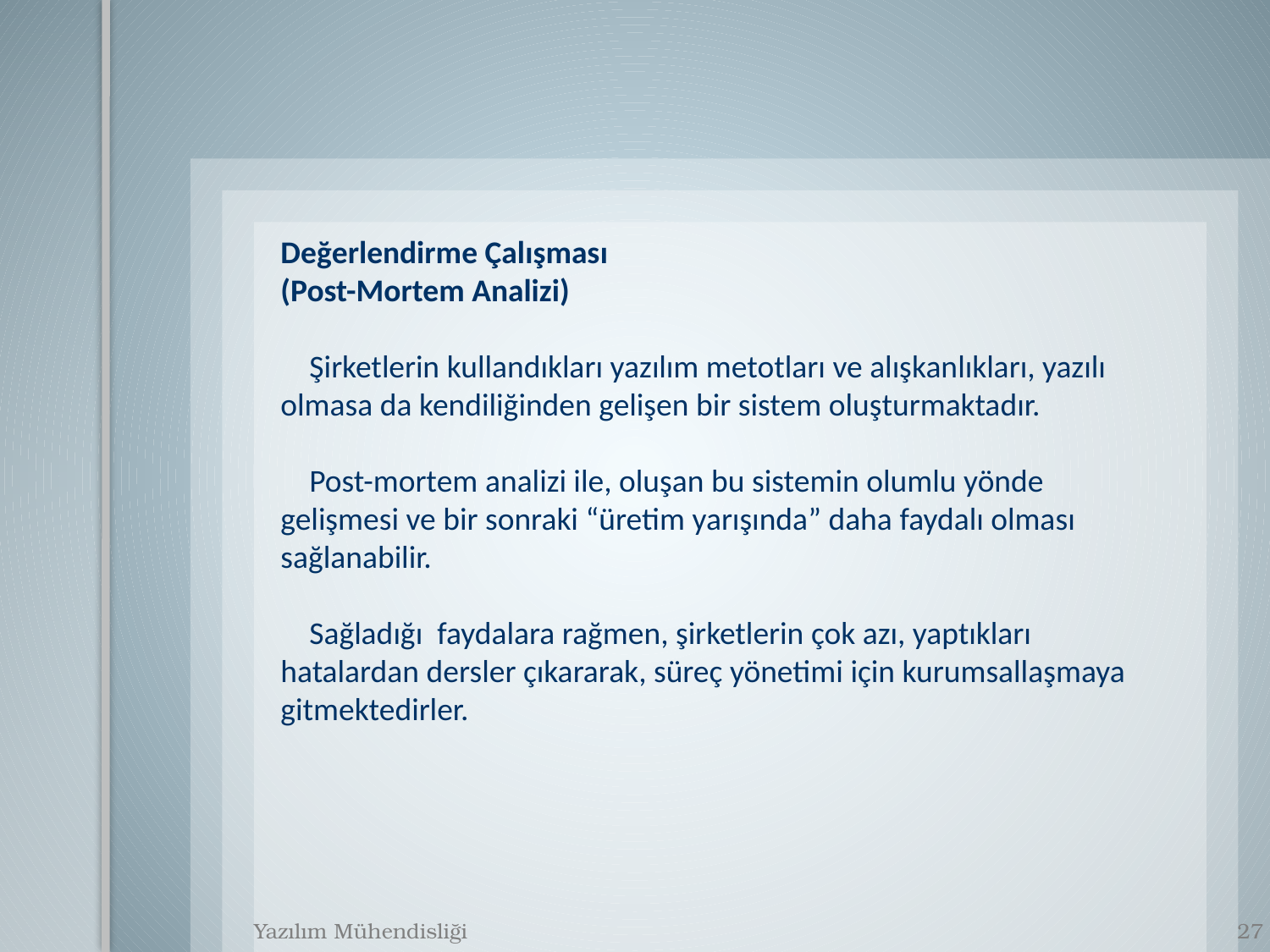

Değerlendirme Çalışması
(Post-Mortem Analizi)

    Şirketlerin kullandıkları yazılım metotları ve alışkanlıkları, yazılı olmasa da kendiliğinden gelişen bir sistem oluşturmaktadır.

    Post-mortem analizi ile, oluşan bu sistemin olumlu yönde gelişmesi ve bir sonraki “üretim yarışında” daha faydalı olması sağlanabilir.

    Sağladığı  faydalara rağmen, şirketlerin çok azı, yaptıkları hatalardan dersler çıkararak, süreç yönetimi için kurumsallaşmaya gitmektedirler.

Yazılım Mühendisliği
27